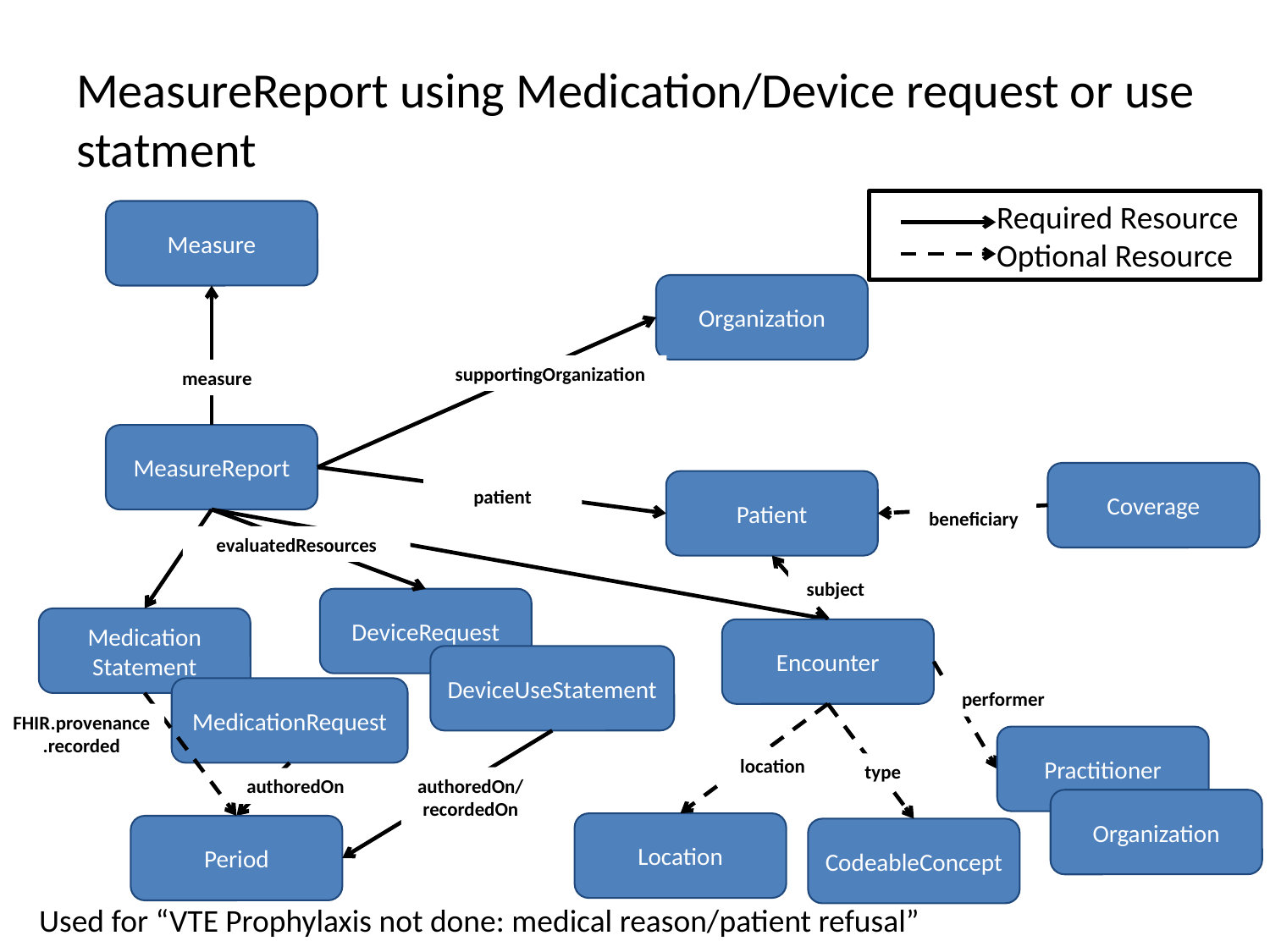

# MeasureReport using Medication/Device request or use statment
                Required Resource
                Optional Resource
Measure

Organization
supportingOrganization
measure
MeasureReport
Coverage
Patient
patient
beneficiary
evaluatedResources
subject
DeviceRequest
Medication
Statement
Encounter
DeviceUseStatement
MedicationRequest
performer
FHIR.provenance.recorded
Practitioner
location
type
authoredOn/
recordedOn
authoredOn
Organization
Location
Period
CodeableConcept
Used for “VTE Prophylaxis not done: medical reason/patient refusal”